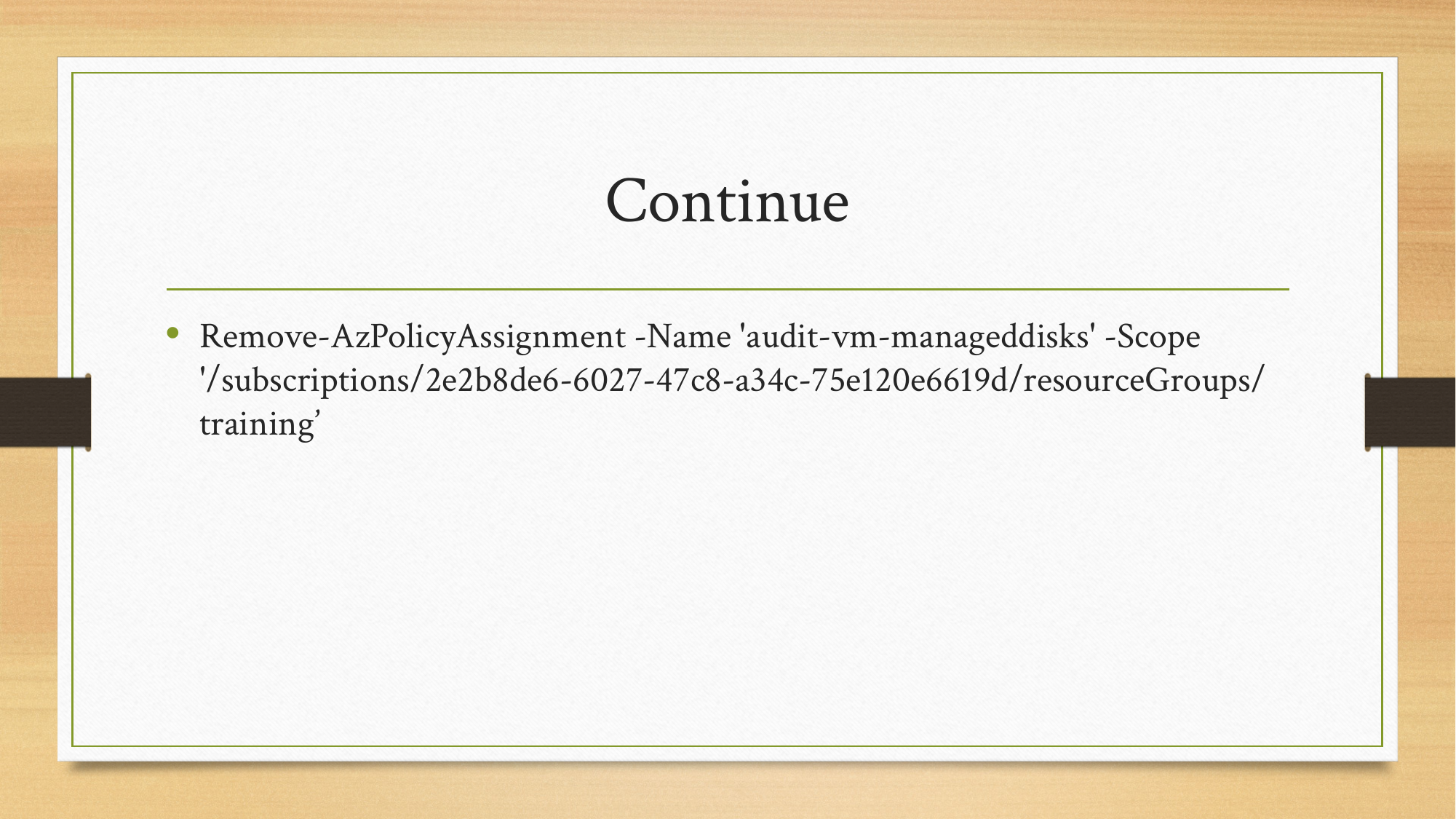

# Continue
Remove-AzPolicyAssignment -Name 'audit-vm-manageddisks' -Scope '/subscriptions/2e2b8de6-6027-47c8-a34c-75e120e6619d/resourceGroups/ training’